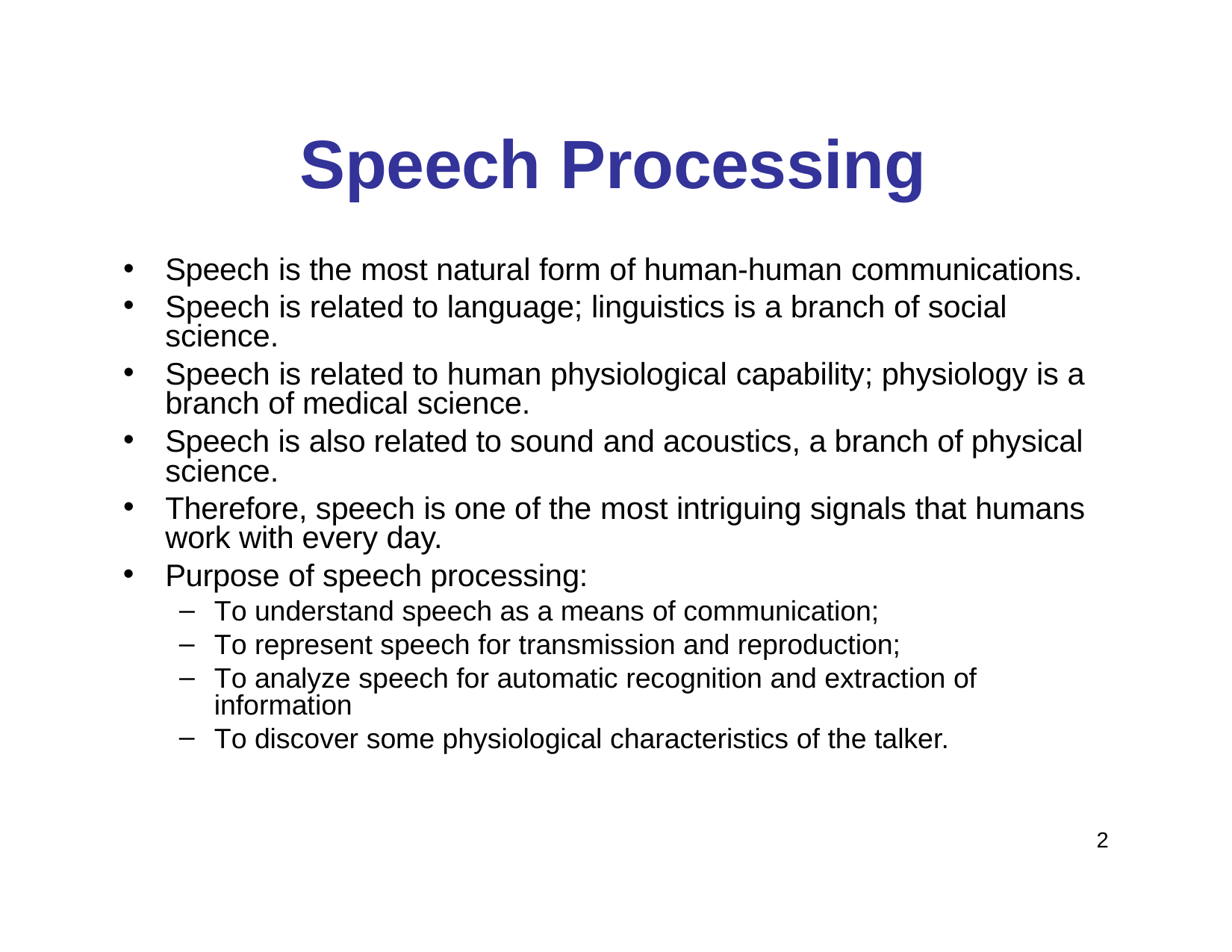

# Speech Processing
Speech is the most natural form of human-human communications.
Speech is related to language; linguistics is a branch of social science.
Speech is related to human physiological capability; physiology is a branch of medical science.
Speech is also related to sound and acoustics, a branch of physical science.
Therefore, speech is one of the most intriguing signals that humans work with every day.
Purpose of speech processing:
To understand speech as a means of communication;
To represent speech for transmission and reproduction;
To analyze speech for automatic recognition and extraction of information
To discover some physiological characteristics of the talker.
2